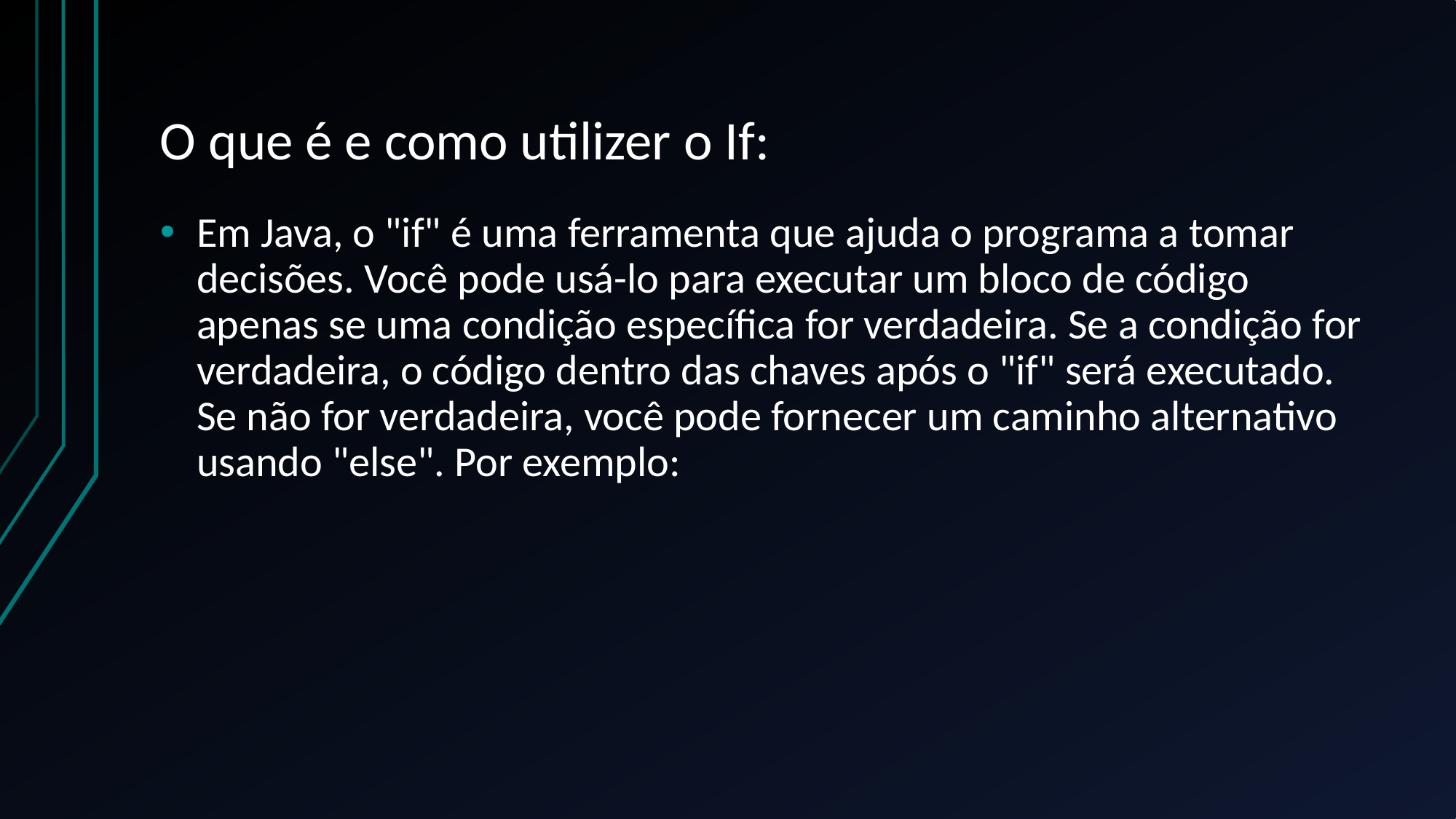

# O que é e como utilizer o If:
Em Java, o "if" é uma ferramenta que ajuda o programa a tomar decisões. Você pode usá-lo para executar um bloco de código apenas se uma condição específica for verdadeira. Se a condição for verdadeira, o código dentro das chaves após o "if" será executado. Se não for verdadeira, você pode fornecer um caminho alternativo usando "else". Por exemplo: